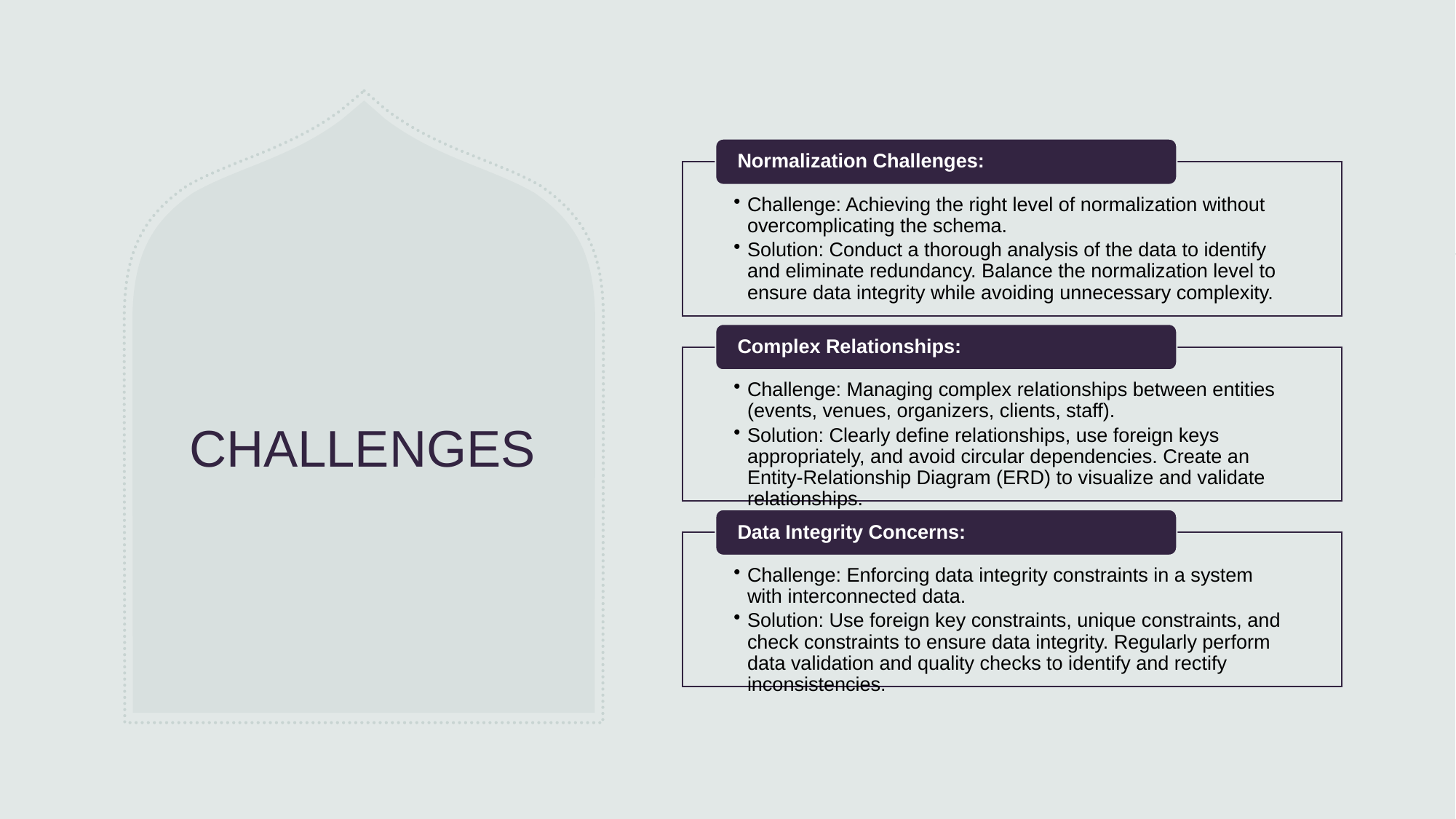

Challenge: Achieving the right level of normalization without overcomplicating the schema.
Solution: Conduct a thorough analysis of the data to identify and eliminate redundancy. Balance the normalization level to ensure data integrity while avoiding unnecessary complexity.
Normalization Challenges:
Challenge: Managing complex relationships between entities (events, venues, organizers, clients, staff).
Solution: Clearly define relationships, use foreign keys appropriately, and avoid circular dependencies. Create an Entity-Relationship Diagram (ERD) to visualize and validate relationships.
Complex Relationships:
Challenge: Enforcing data integrity constraints in a system with interconnected data.
Solution: Use foreign key constraints, unique constraints, and check constraints to ensure data integrity. Regularly perform data validation and quality checks to identify and rectify inconsistencies.
Data Integrity Concerns:
# CHALLENGES